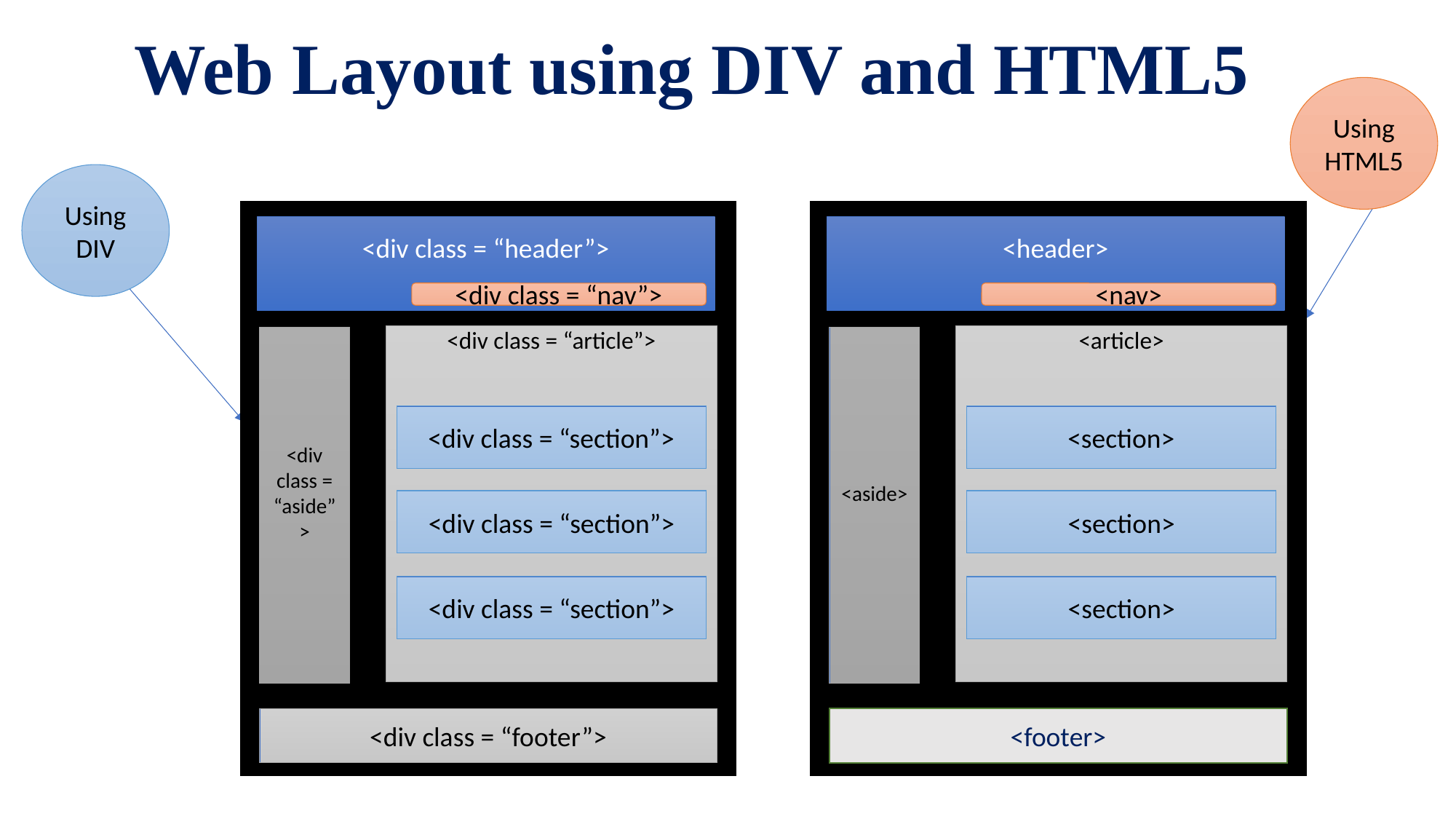

# Web Layout using DIV and HTML5
Using HTML5
Using DIV

<div class = “header”>

<div class = “nav”>
<div class = “article”>

<div class = “aside”>

<div class = “section”>
<div class = “section”>
<div class = “section”>
<div class = “footer”>

<header>

<nav>
<article>

<aside>

<section>
<section>
<section>
<footer>